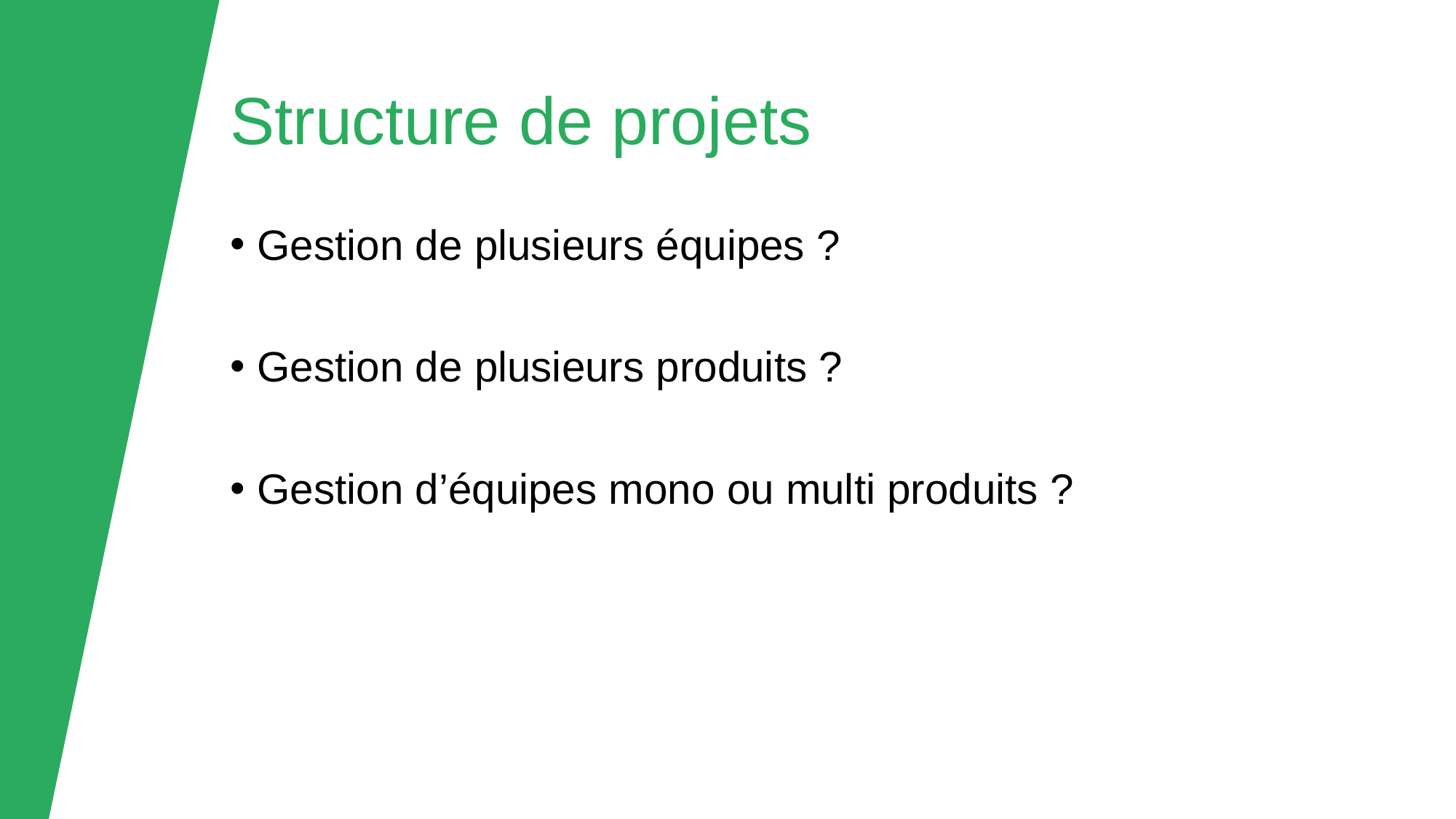

# Structure de projets
Gestion de plusieurs équipes ?

Gestion de plusieurs produits ?

Gestion d’équipes mono ou multi produits ?